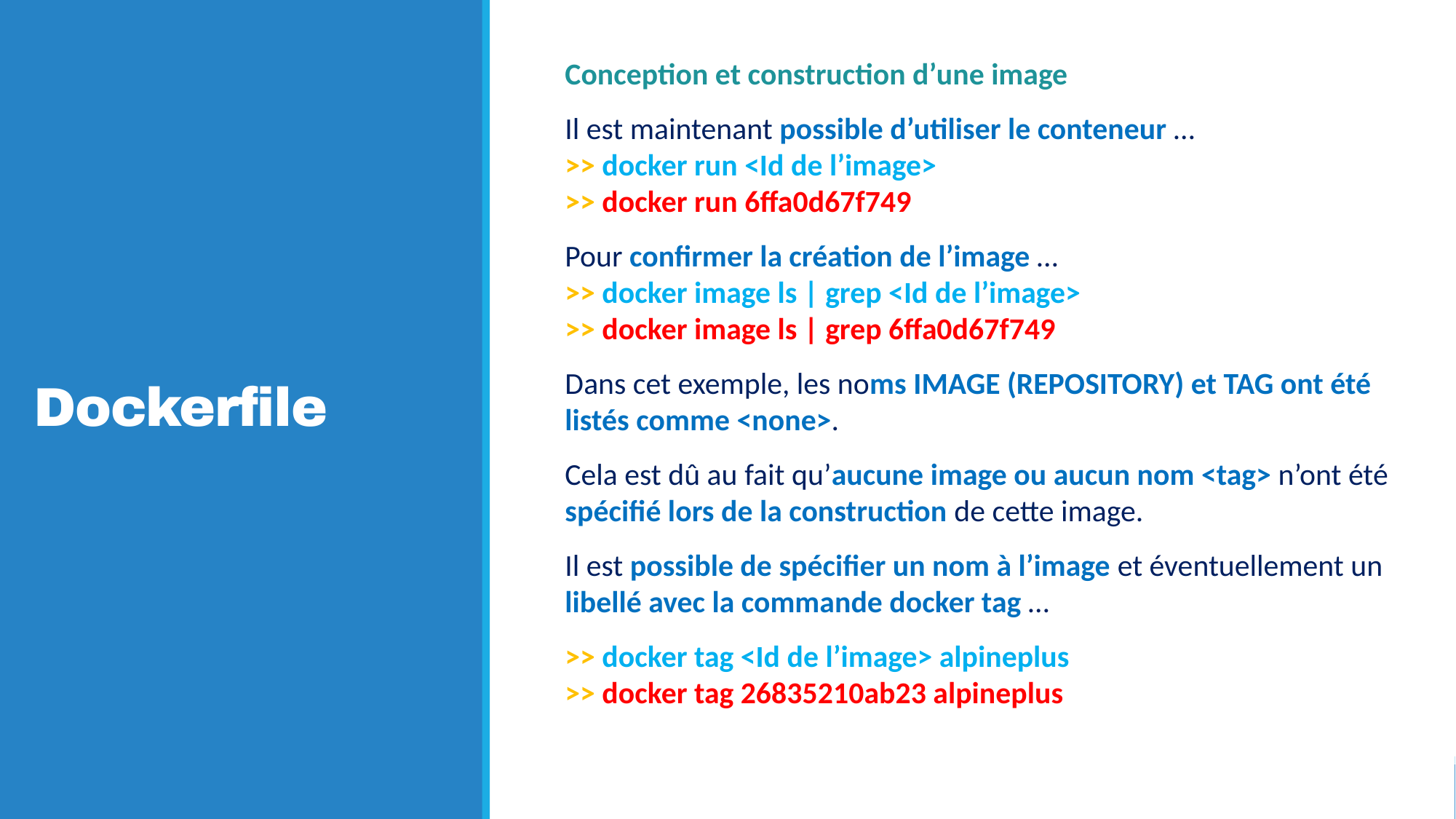

# Dockerfile

Conception et construction d’une image
Il est maintenant possible d’utiliser le conteneur …
>> docker run <Id de l’image>
>> docker run 6ffa0d67f749
Pour confirmer la création de l’image …
>> docker image ls | grep <Id de l’image>
>> docker image ls | grep 6ffa0d67f749
Dans cet exemple, les noms IMAGE (REPOSITORY) et TAG ont été listés comme <none>.
Cela est dû au fait qu’aucune image ou aucun nom ˂tag˃ n’ont été spécifié lors de la construction de cette image.
Il est possible de spécifier un nom à l’image et éventuellement un libellé avec la commande docker tag …
>> docker tag <Id de l’image> alpineplus
>> docker tag 26835210ab23 alpineplus